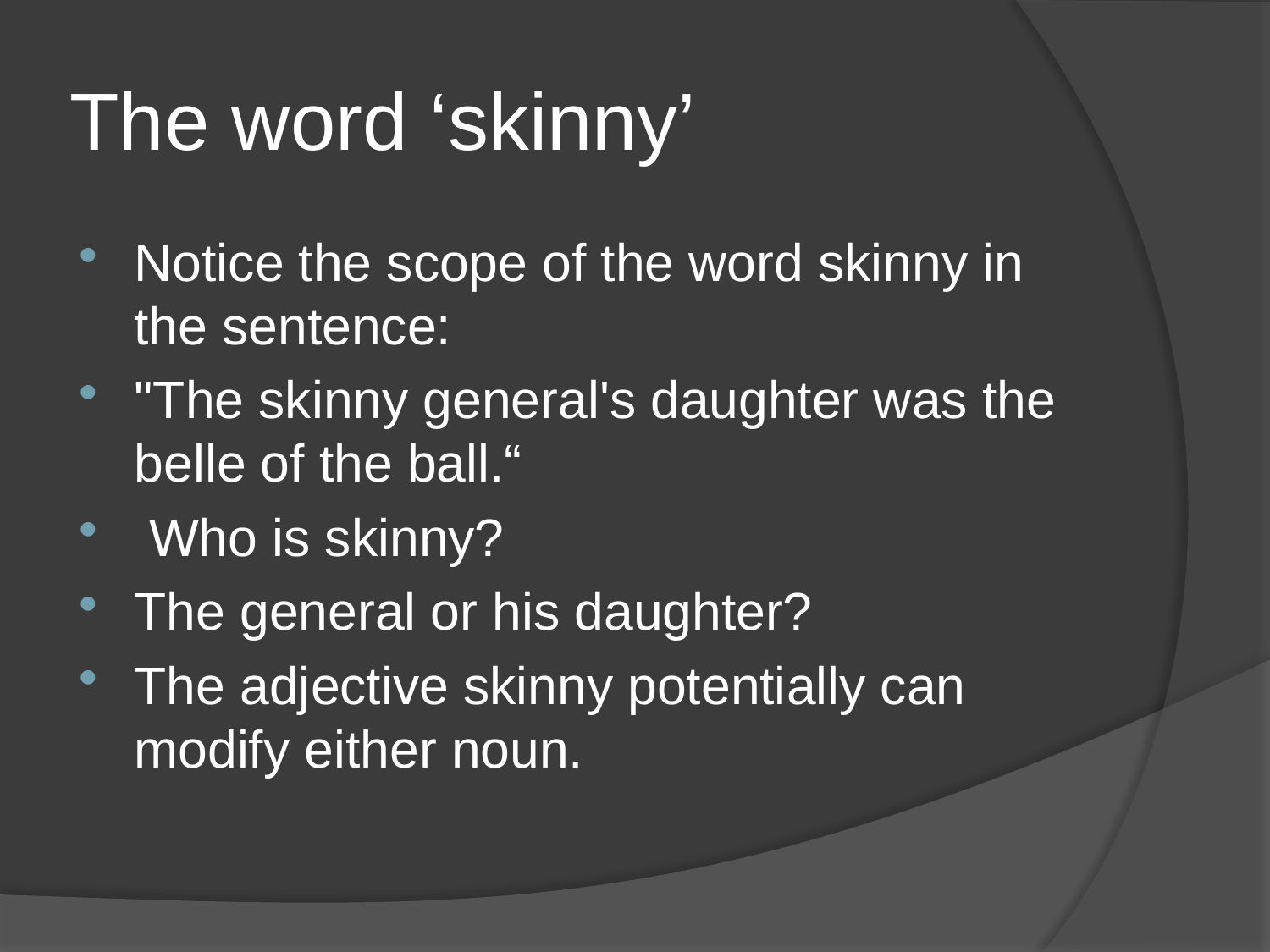

# The word ‘skinny’
Notice the scope of the word skinny in the sentence:
"The skinny general's daughter was the belle of the ball.“
 Who is skinny?
The general or his daughter?
The adjective skinny potentially can modify either noun.